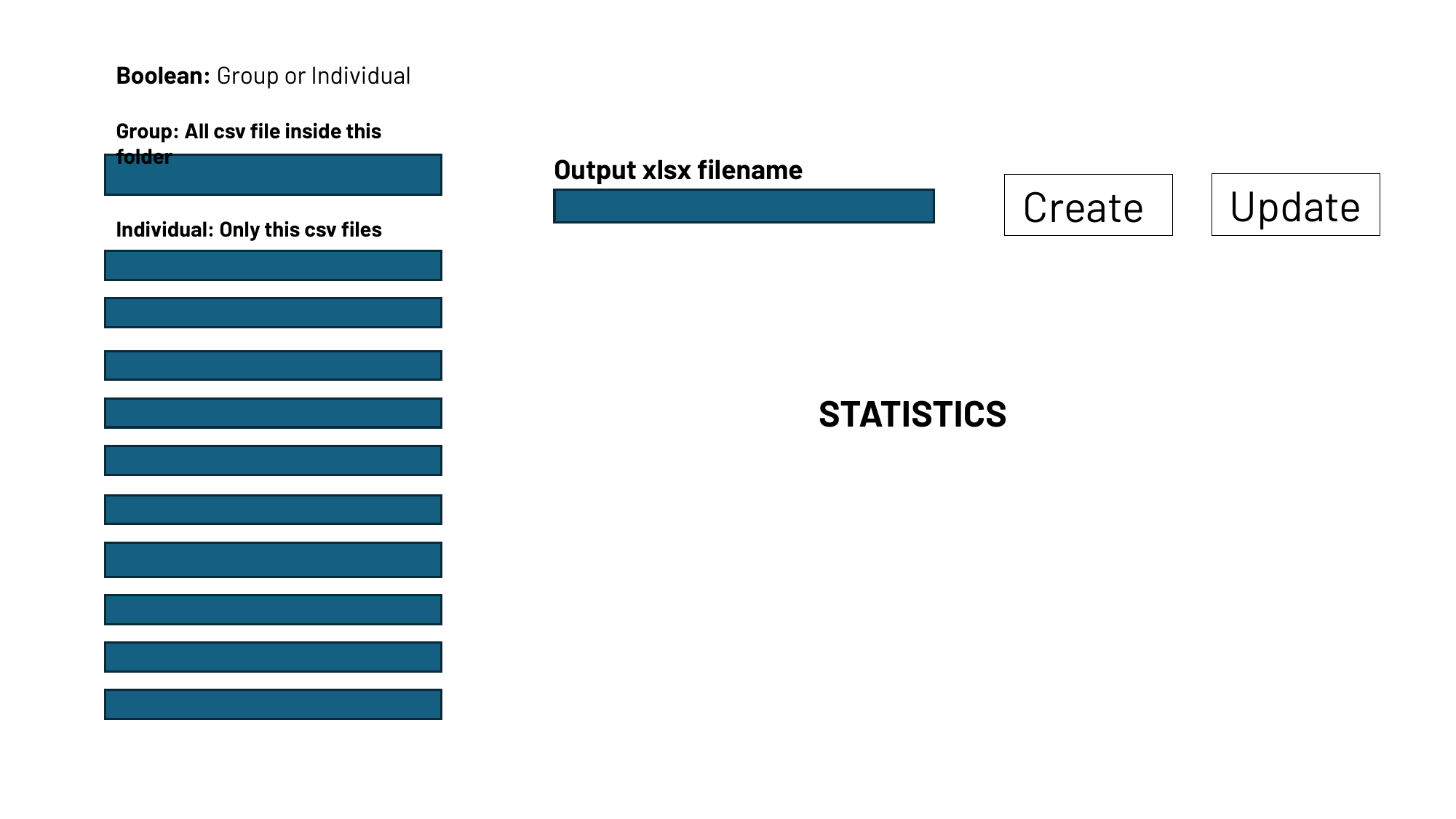

Boolean: Group or Individual
Group: All csv file inside this folder
Output xlsx filename

Update
Create

Individual: Only this csv files

STATISTICS